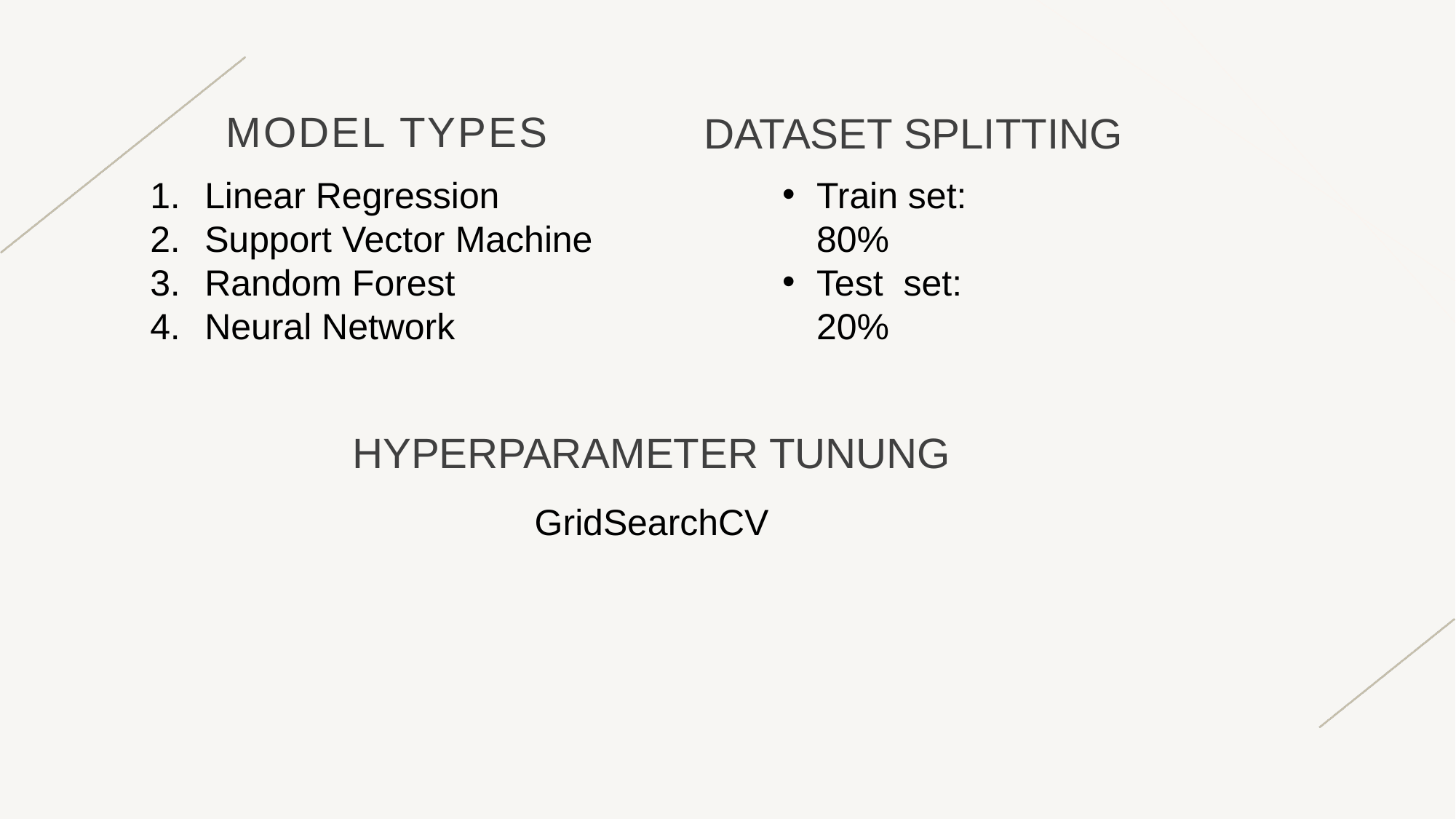

# Model Types
DATASET SPLITTING
Linear Regression
Support Vector Machine
Random Forest
Neural Network
Train set: 80%
Test  set: 20%
HYPERPARAMETER TUNUNG
GridSearchCV